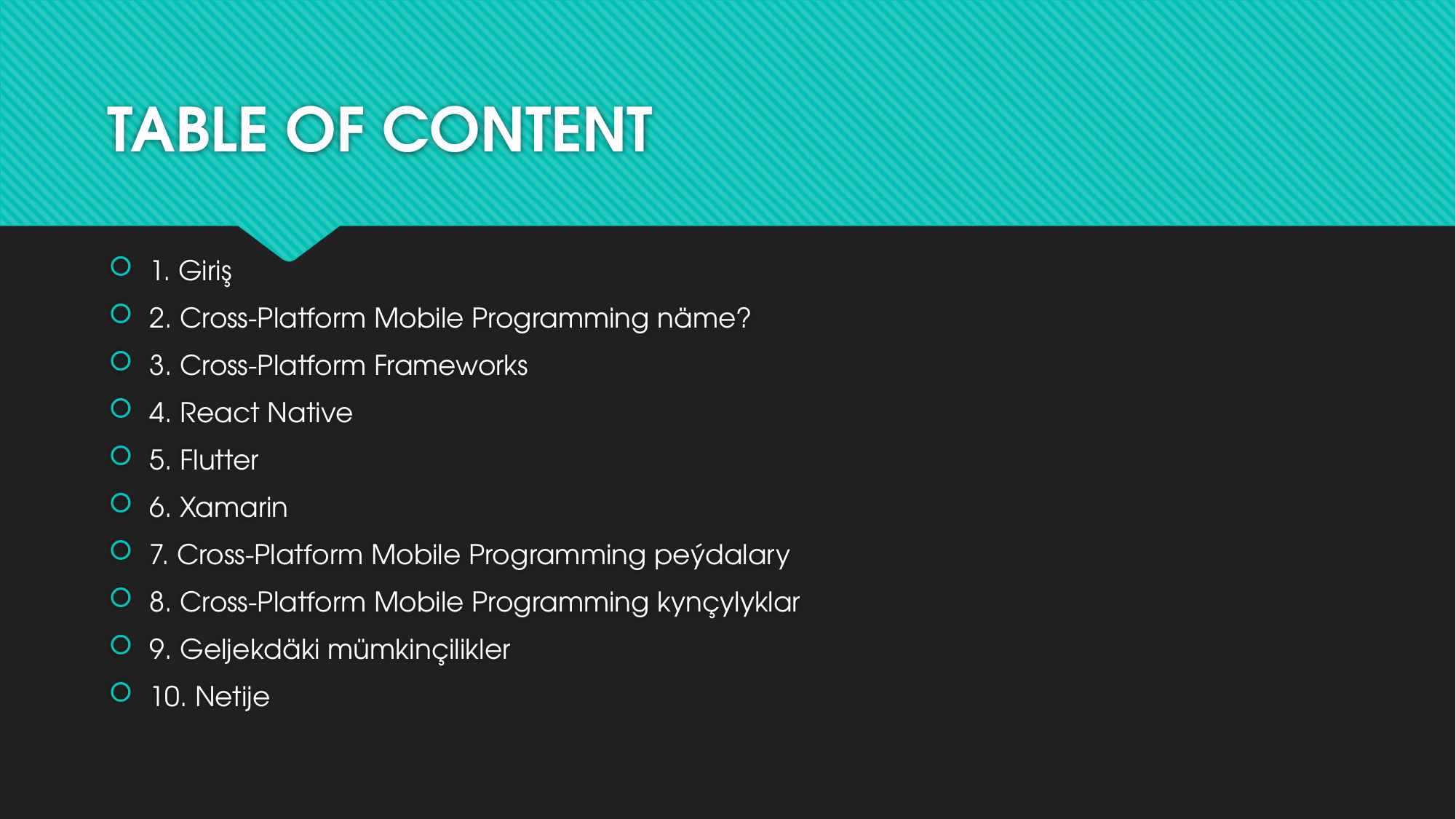

# TABLE OF CONTENT
1. Giriş
2. Cross-Platform Mobile Programming näme?
3. Cross-Platform Frameworks
4. React Native
5. Flutter
6. Xamarin
7. Cross-Platform Mobile Programming peýdalary
8. Cross-Platform Mobile Programming kynçylyklar
9. Geljekdäki mümkinçilikler
10. Netije